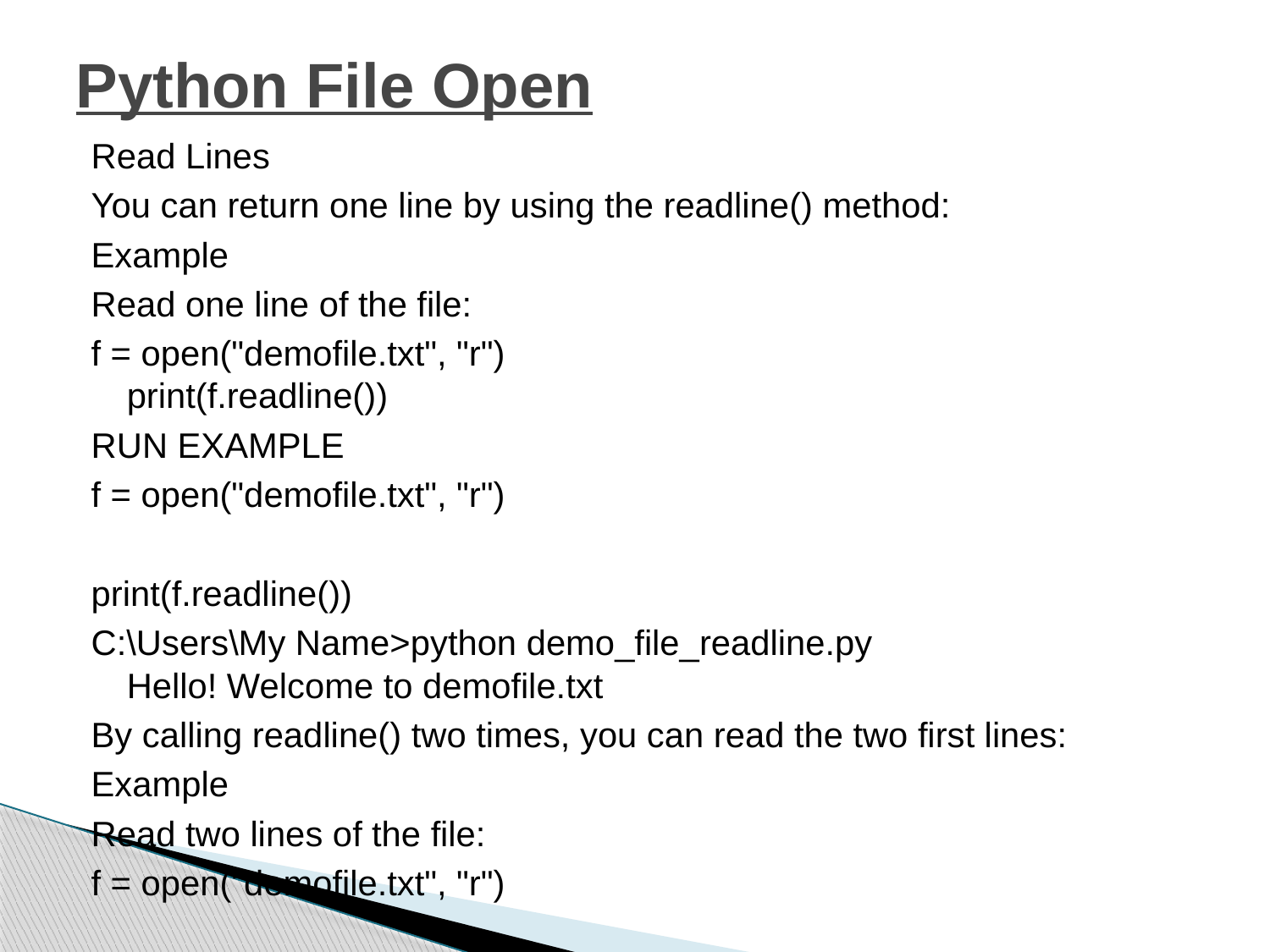

# Python File Open
Read Lines
You can return one line by using the readline() method:
Example
Read one line of the file:
f = open("demofile.txt", "r")
print(f.readline())
RUN EXAMPLE
f = open("demofile.txt", "r")

print(f.readline())
C:\Users\My Name>python demo_file_readline.py
Hello! Welcome to demofile.txt
By calling readline() two times, you can read the two first lines:
Example
Read two lines of the file:
f = open("demofile.txt", "r")